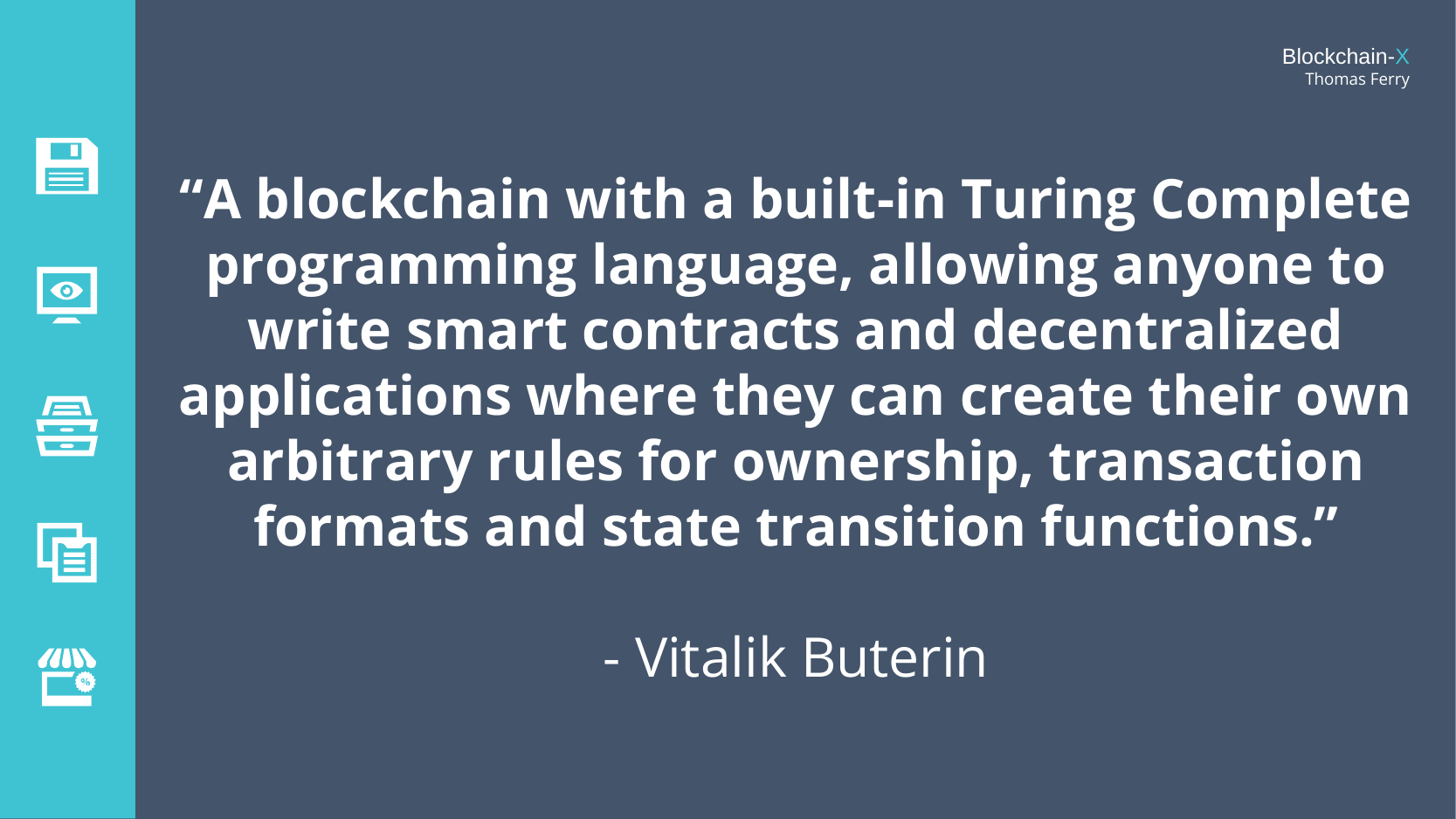

“A blockchain with a built-in Turing Complete programming language, allowing anyone to write smart contracts and decentralized applications where they can create their own arbitrary rules for ownership, transaction formats and state transition functions.”

- Vitalik Buterin